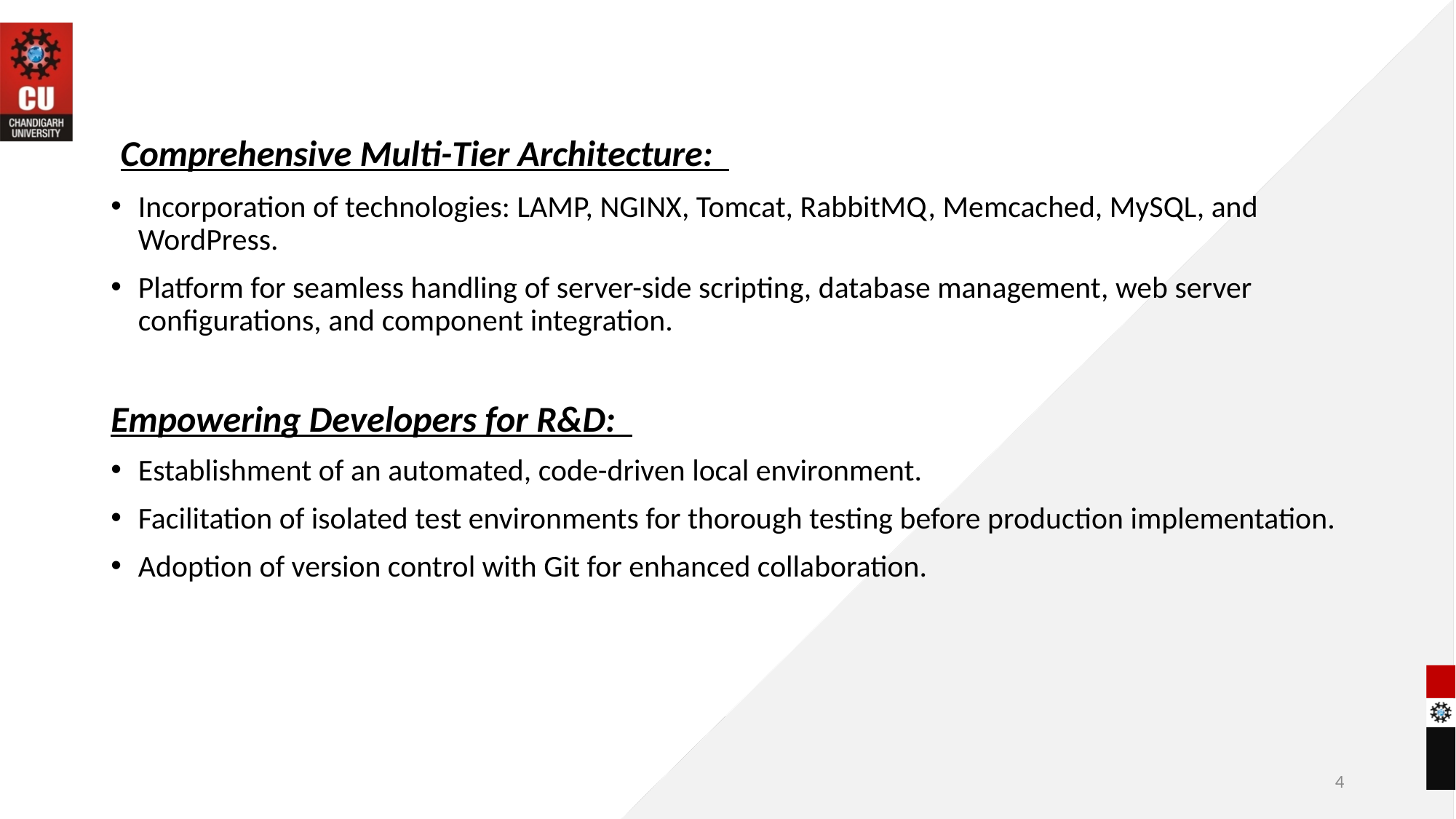

#
 Comprehensive Multi-Tier Architecture:
Incorporation of technologies: LAMP, NGINX, Tomcat, RabbitMQ, Memcached, MySQL, and WordPress.
Platform for seamless handling of server-side scripting, database management, web server configurations, and component integration.

Empowering Developers for R&D:
Establishment of an automated, code-driven local environment.
Facilitation of isolated test environments for thorough testing before production implementation.
Adoption of version control with Git for enhanced collaboration.
4